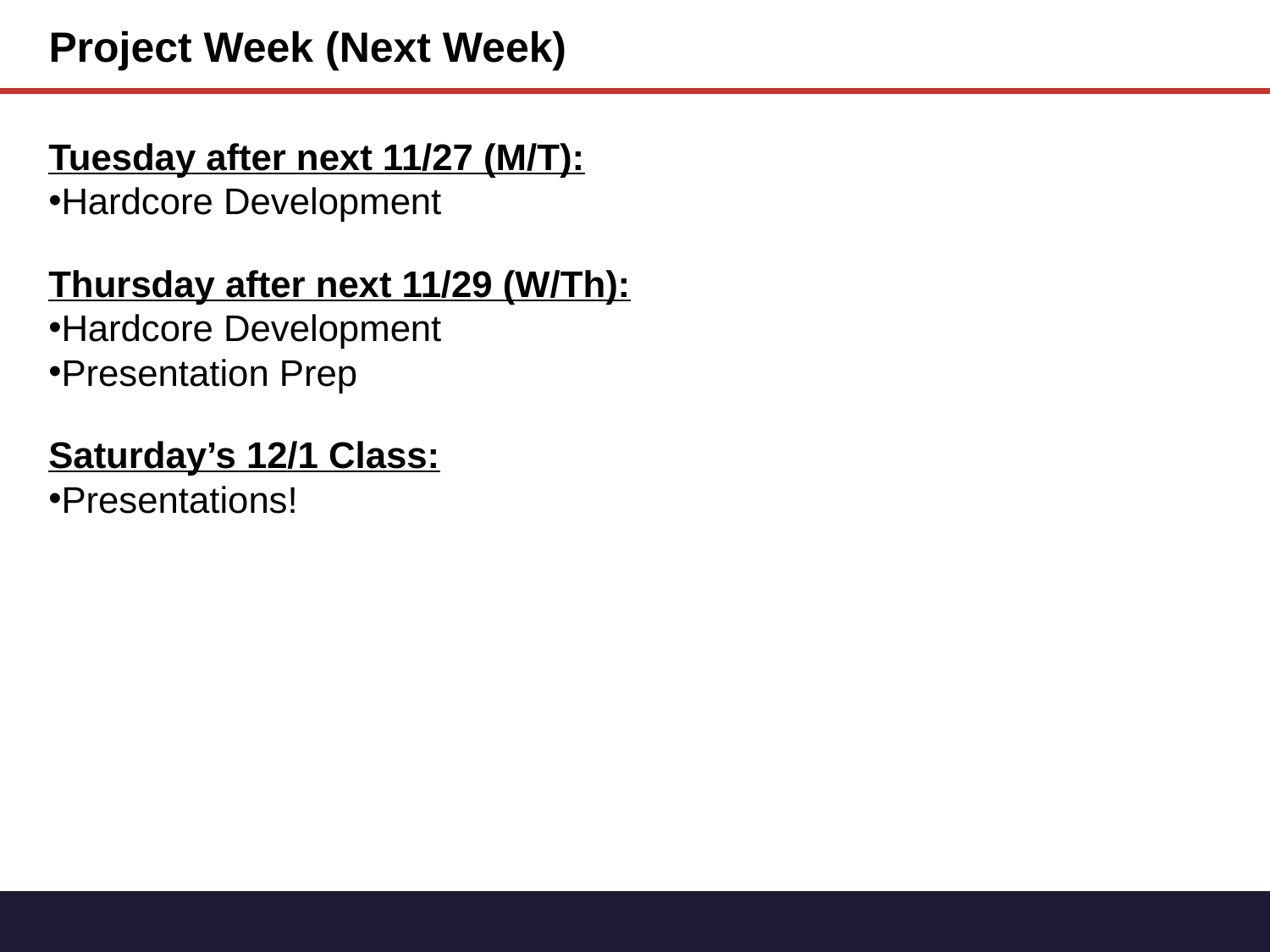

Project Week (Next Week)
Tuesday after next 11/27 (M/T):
Hardcore Development

Thursday after next 11/29 (W/Th):
Hardcore Development
Presentation Prep

Saturday’s 12/1 Class:
Presentations!